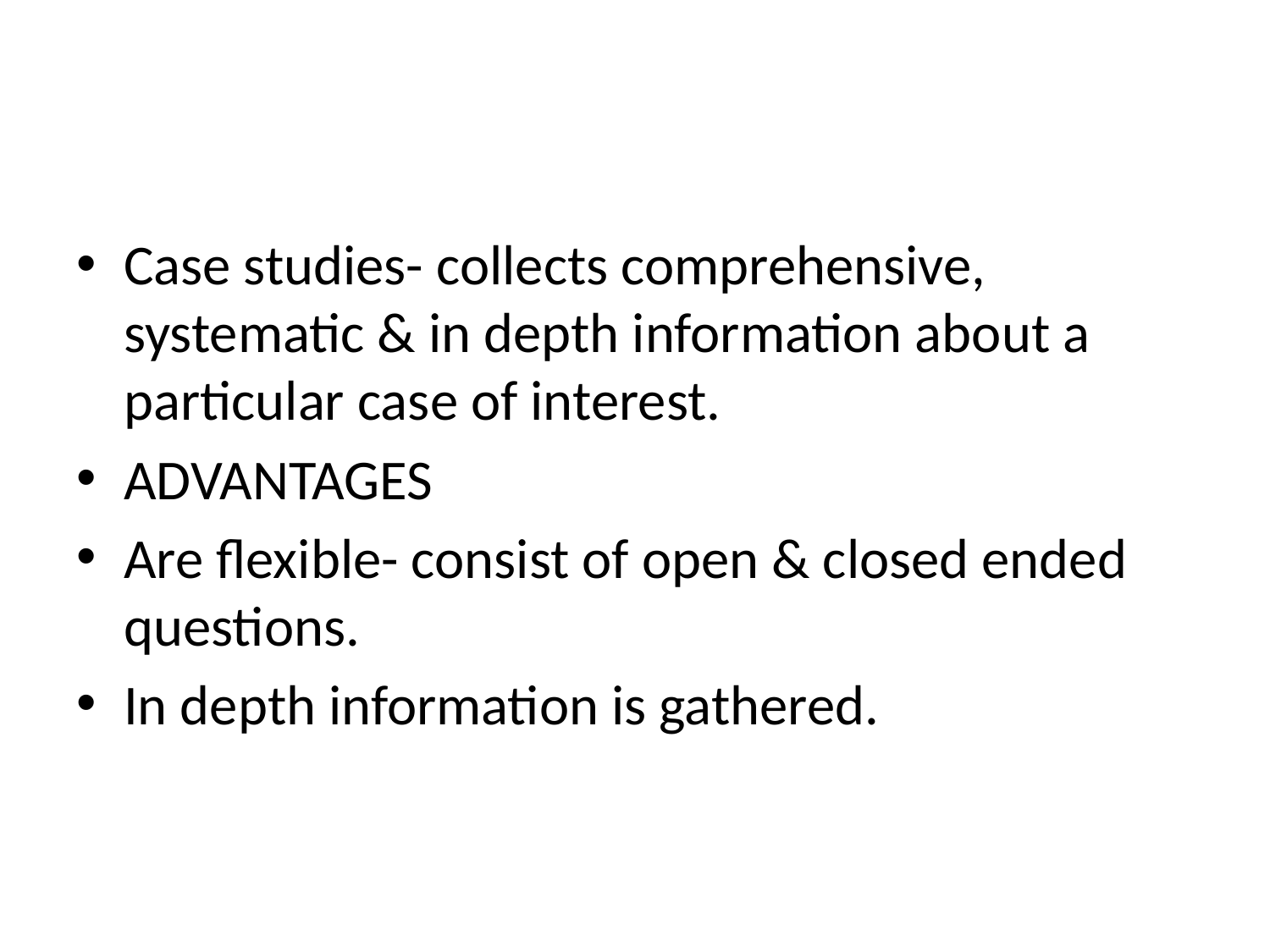

#
Case studies- collects comprehensive, systematic & in depth information about a particular case of interest.
ADVANTAGES
Are flexible- consist of open & closed ended questions.
In depth information is gathered.